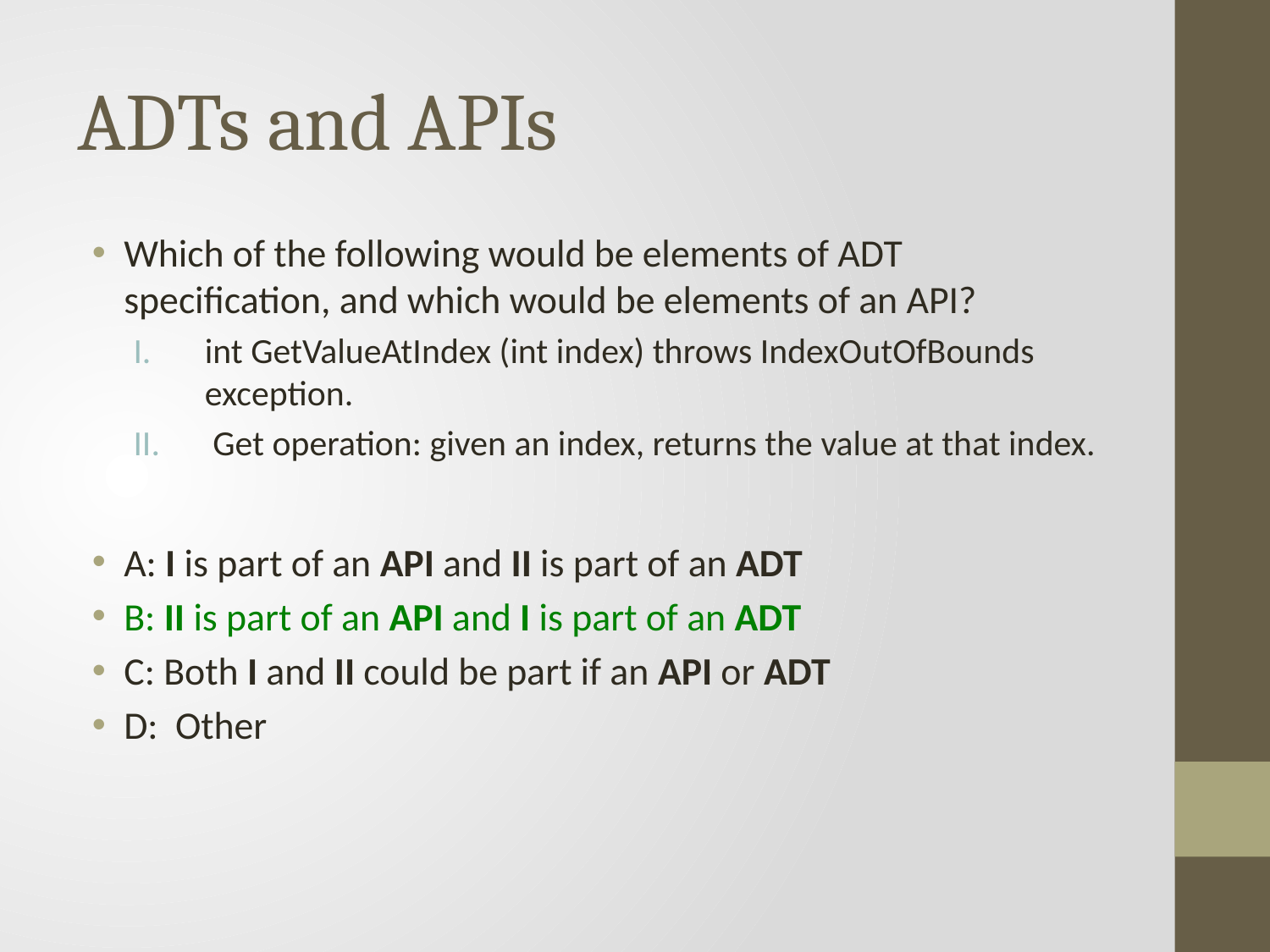

# ADTs and APIs
Which of the following would be elements of ADT specification, and which would be elements of an API?
int GetValueAtIndex (int index) throws IndexOutOfBounds exception.
 Get operation: given an index, returns the value at that index.

A: I is part of an API and II is part of an ADT
B: II is part of an API and I is part of an ADT
C: Both I and II could be part if an API or ADT
D:  Other